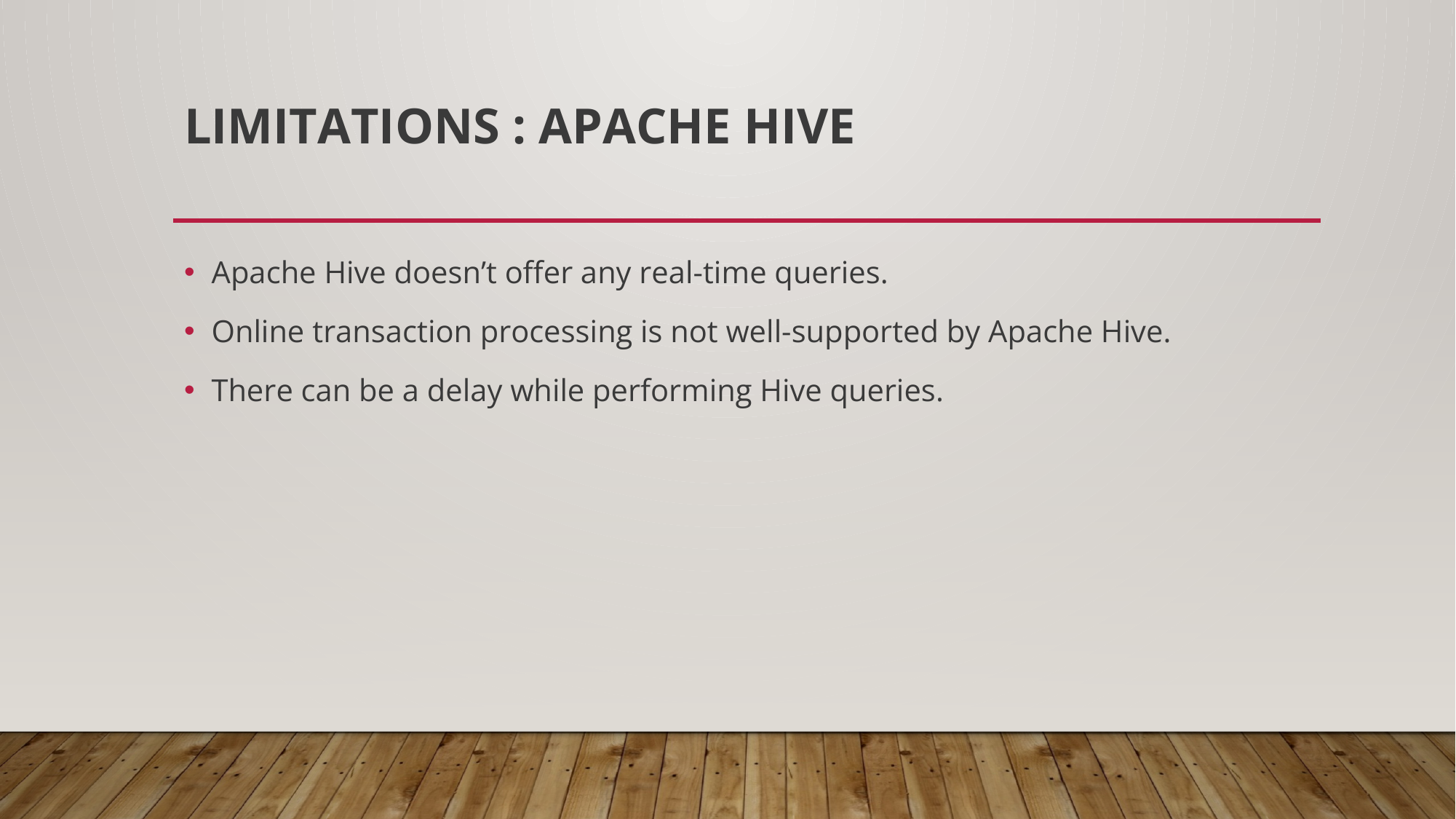

# Limitations : Apache Hive
Apache Hive doesn’t offer any real-time queries.
Online transaction processing is not well-supported by Apache Hive.
There can be a delay while performing Hive queries.